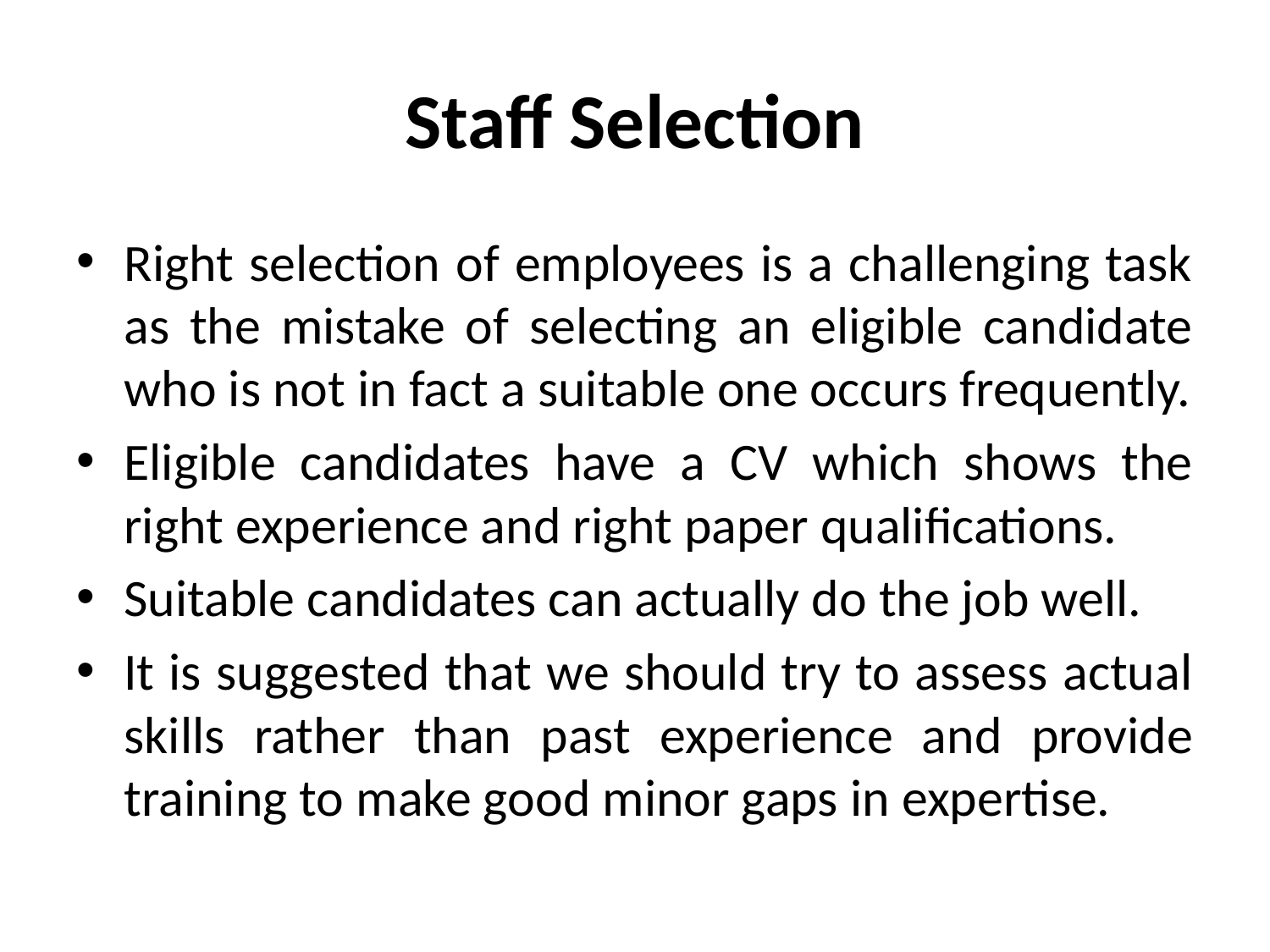

# Staff Selection
Right selection of employees is a challenging task as the mistake of selecting an eligible candidate who is not in fact a suitable one occurs frequently.
Eligible candidates have a CV which shows the right experience and right paper qualifications.
Suitable candidates can actually do the job well.
It is suggested that we should try to assess actual skills rather than past experience and provide training to make good minor gaps in expertise.